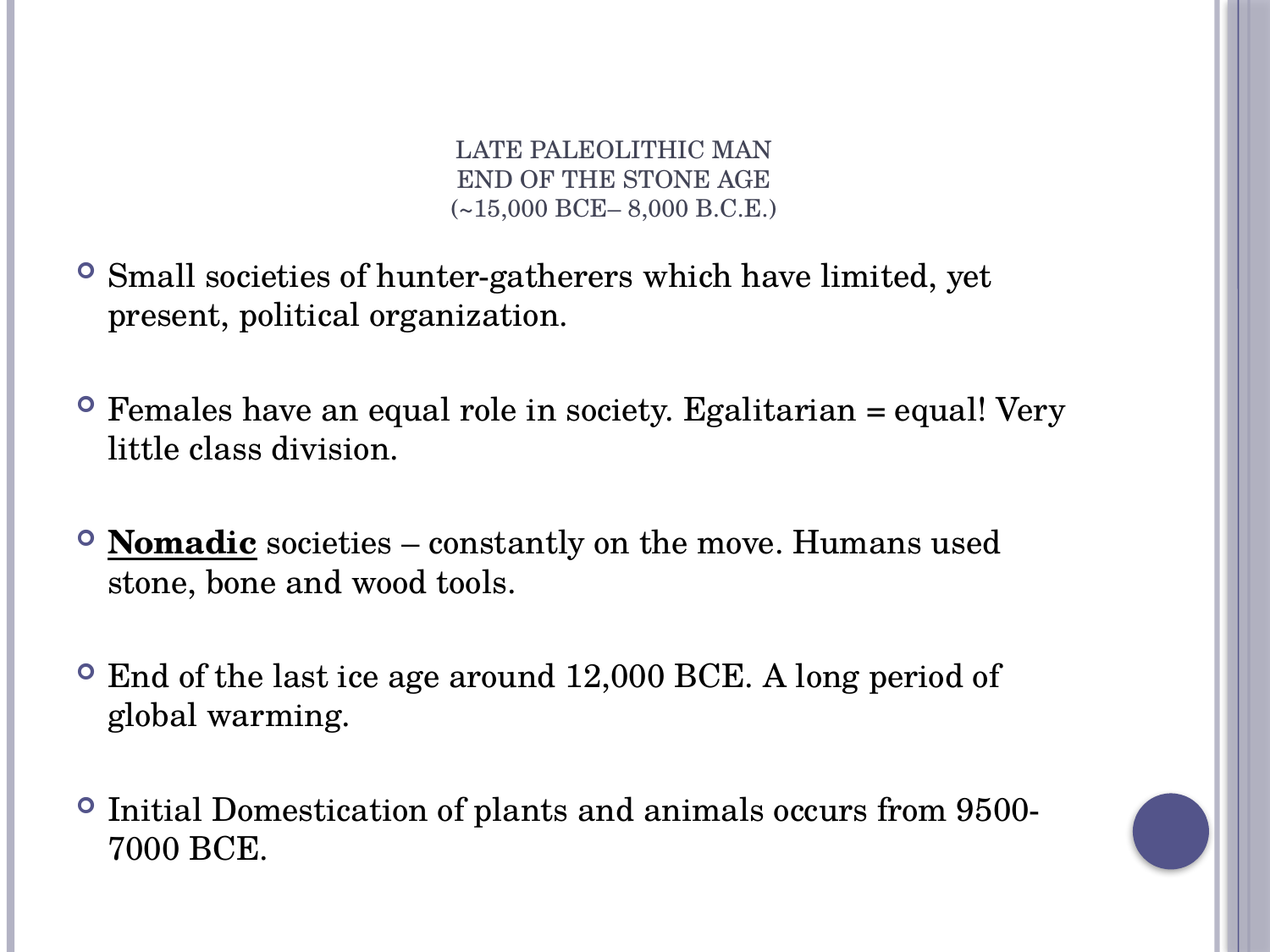

# Late Paleolithic man End of the STONE AGE (~15,000 BCE– 8,000 B.C.E.)

Small societies of hunter-gatherers which have limited, yet present, political organization.

Females have an equal role in society. Egalitarian = equal! Very little class division.

Nomadic societies – constantly on the move. Humans used stone, bone and wood tools.

End of the last ice age around 12,000 BCE. A long period of global warming.

Initial Domestication of plants and animals occurs from 9500-7000 BCE.